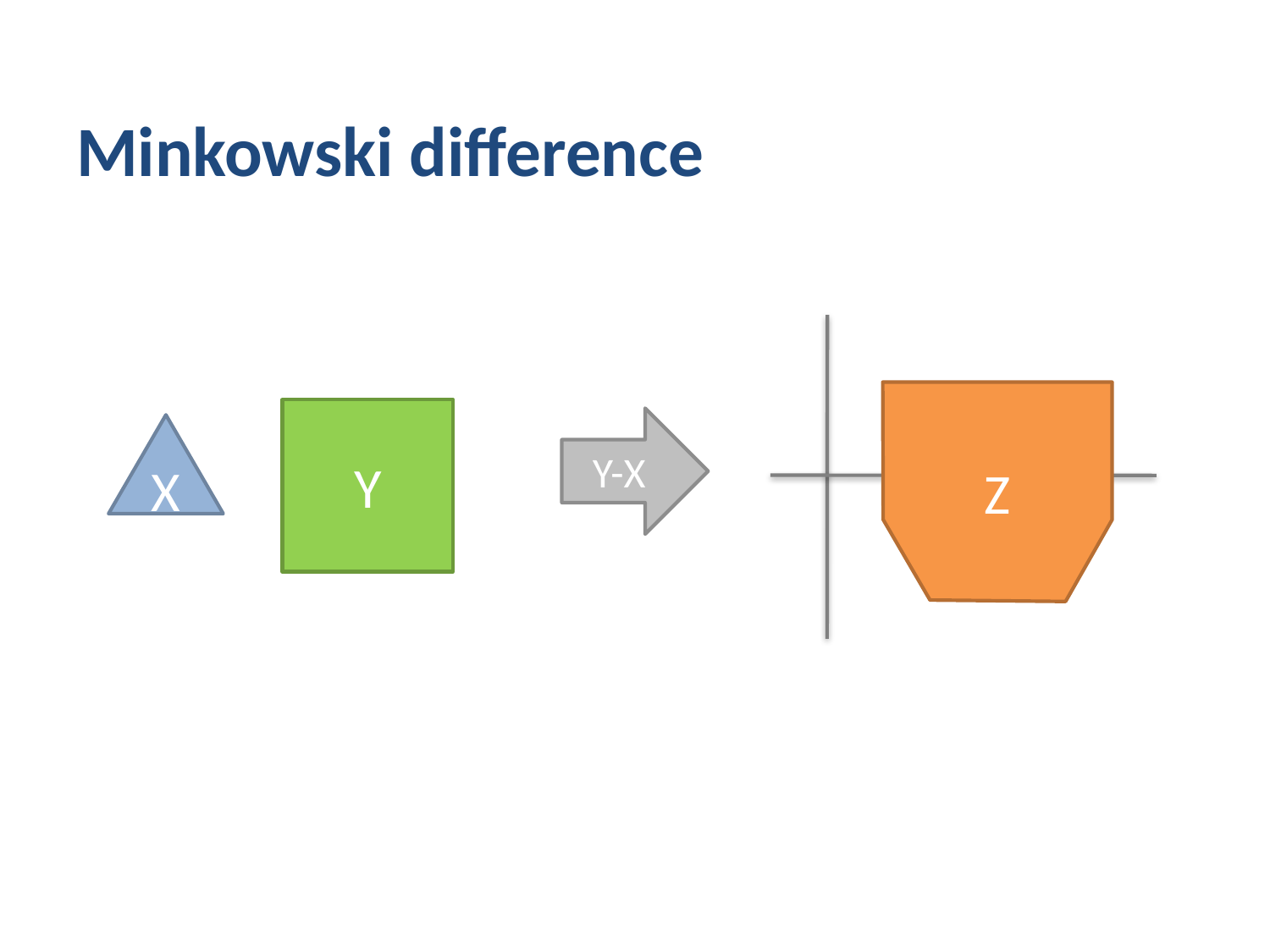

# Minkowski difference
Z
Y
Y-X
X